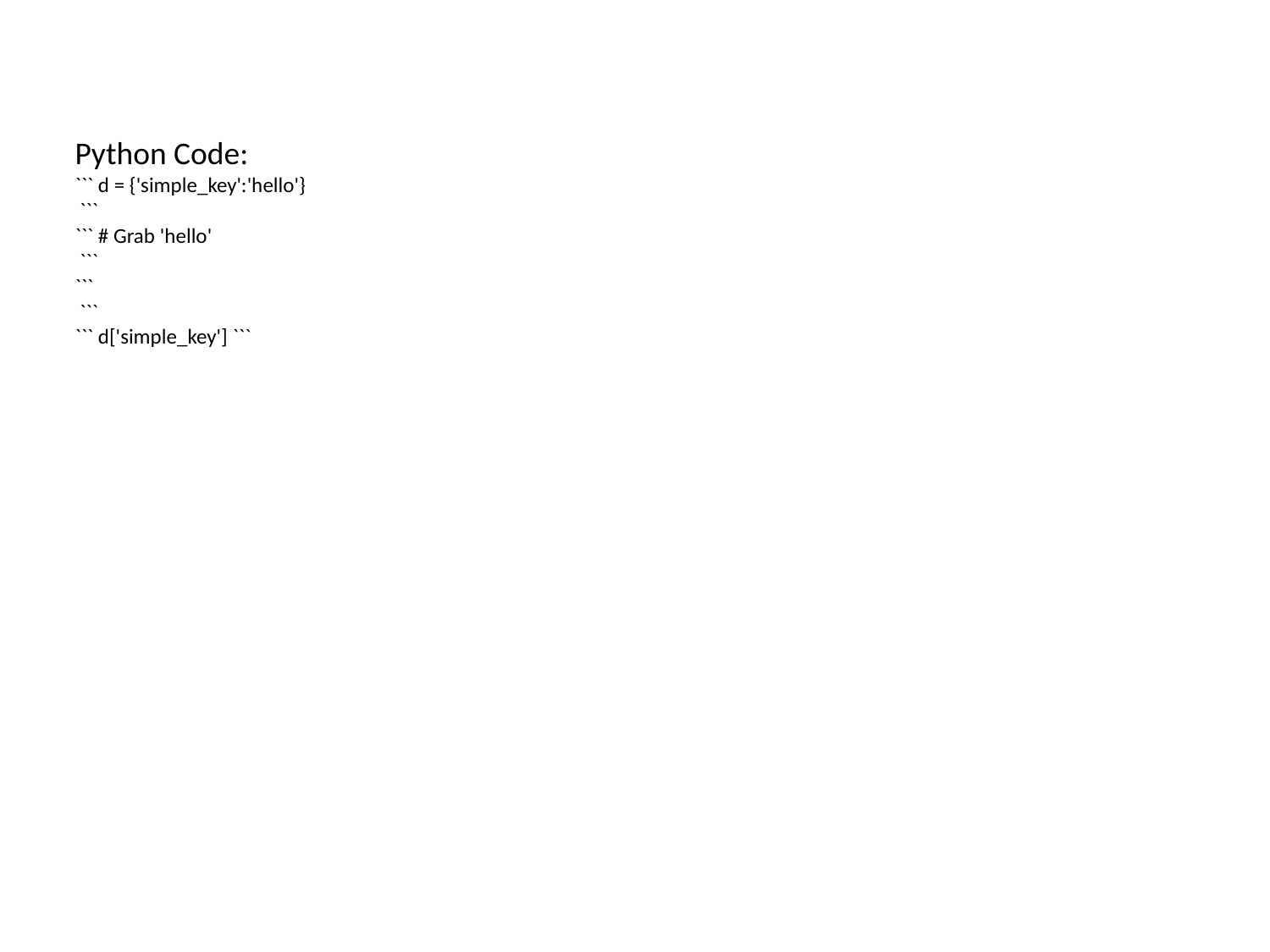

Python Code:
``` d = {'simple_key':'hello'}
 ```
``` # Grab 'hello'
 ```
```
 ```
``` d['simple_key'] ```